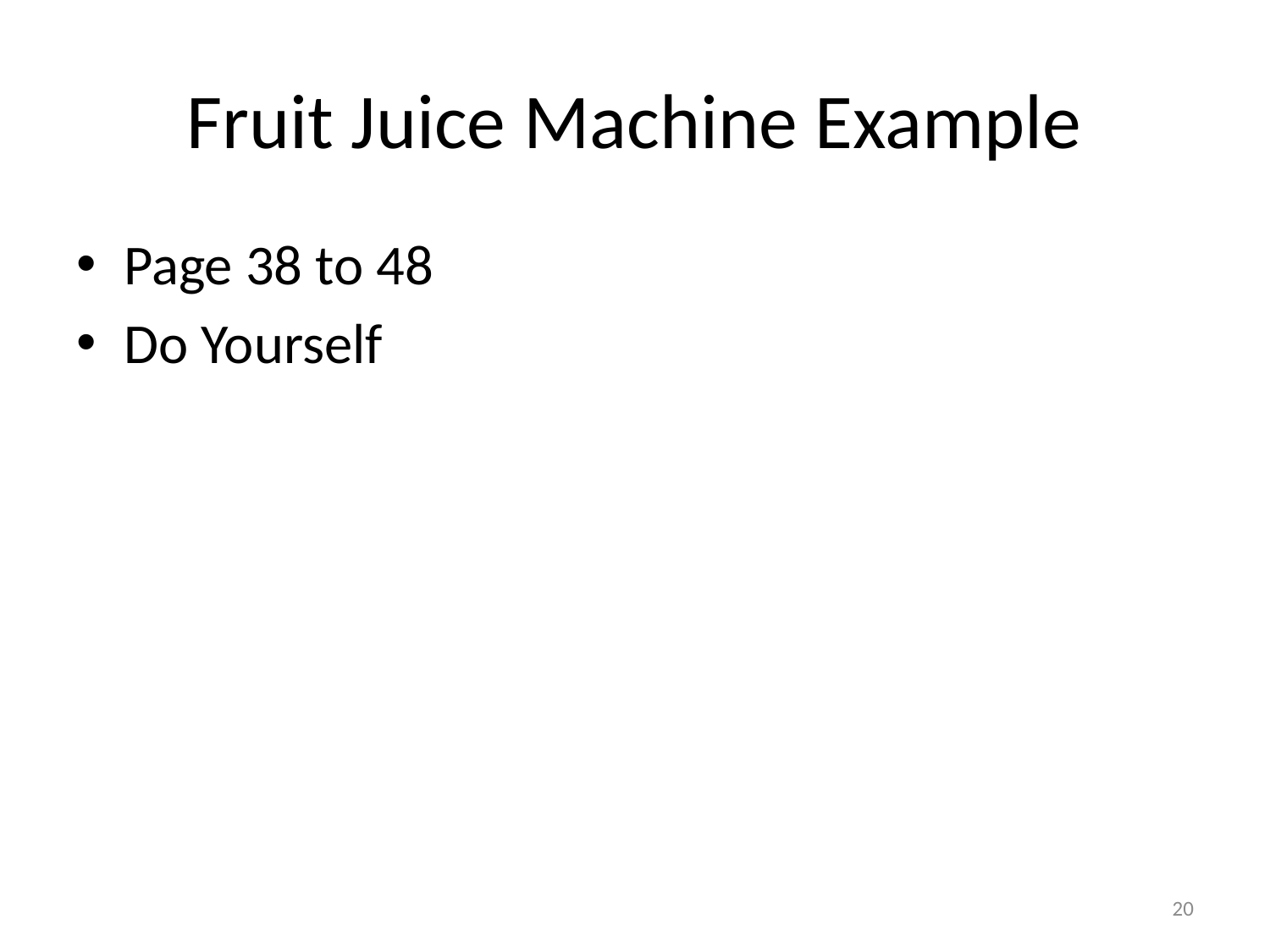

# Fruit Juice Machine Example
Page 38 to 48
Do Yourself
20